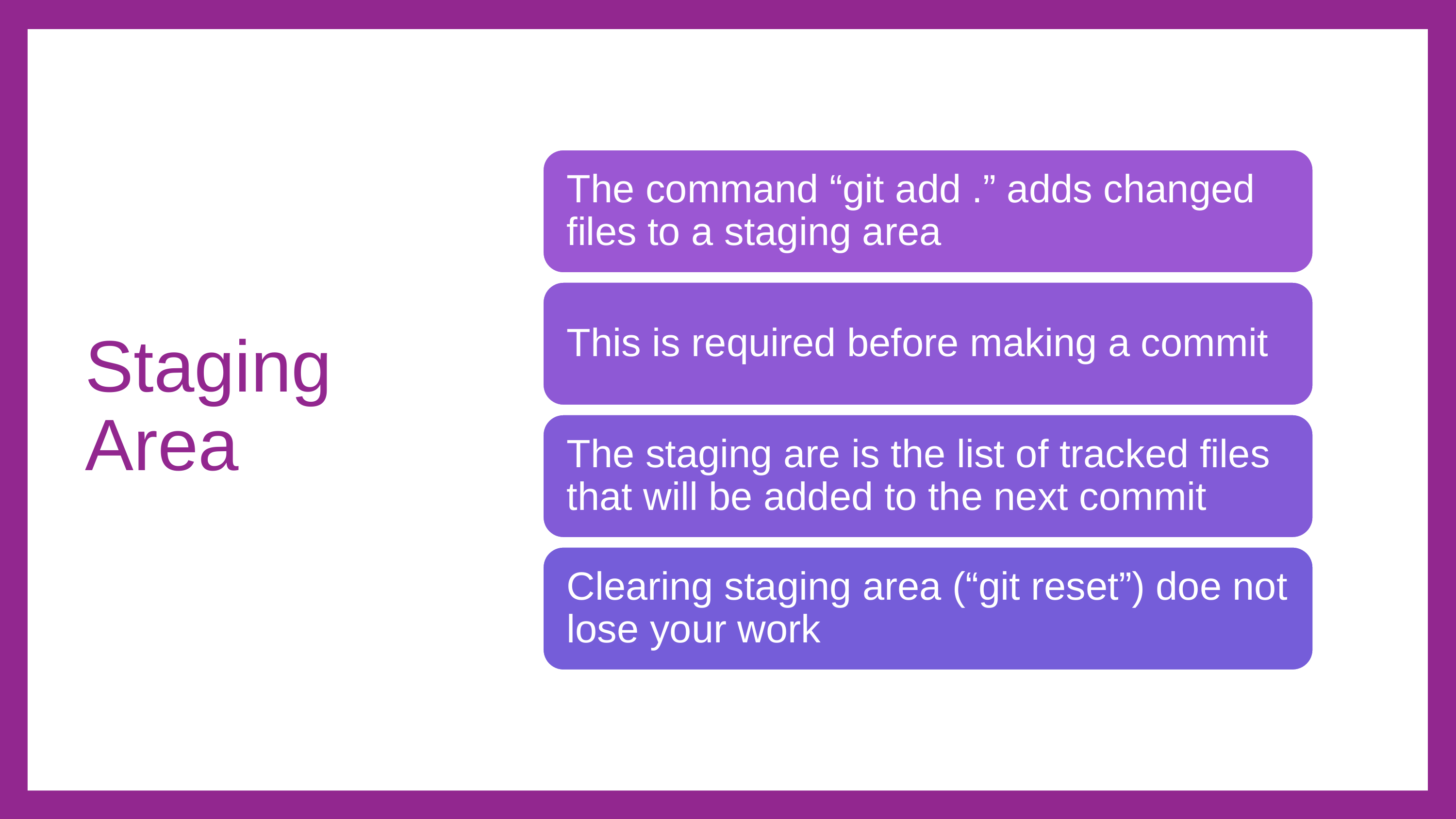

# Staging Area
The command “git add .” adds changed files to a staging area
This is required before making a commit
The staging are is the list of tracked files that will be added to the next commit
Clearing staging area (“git reset”) doe not lose your work